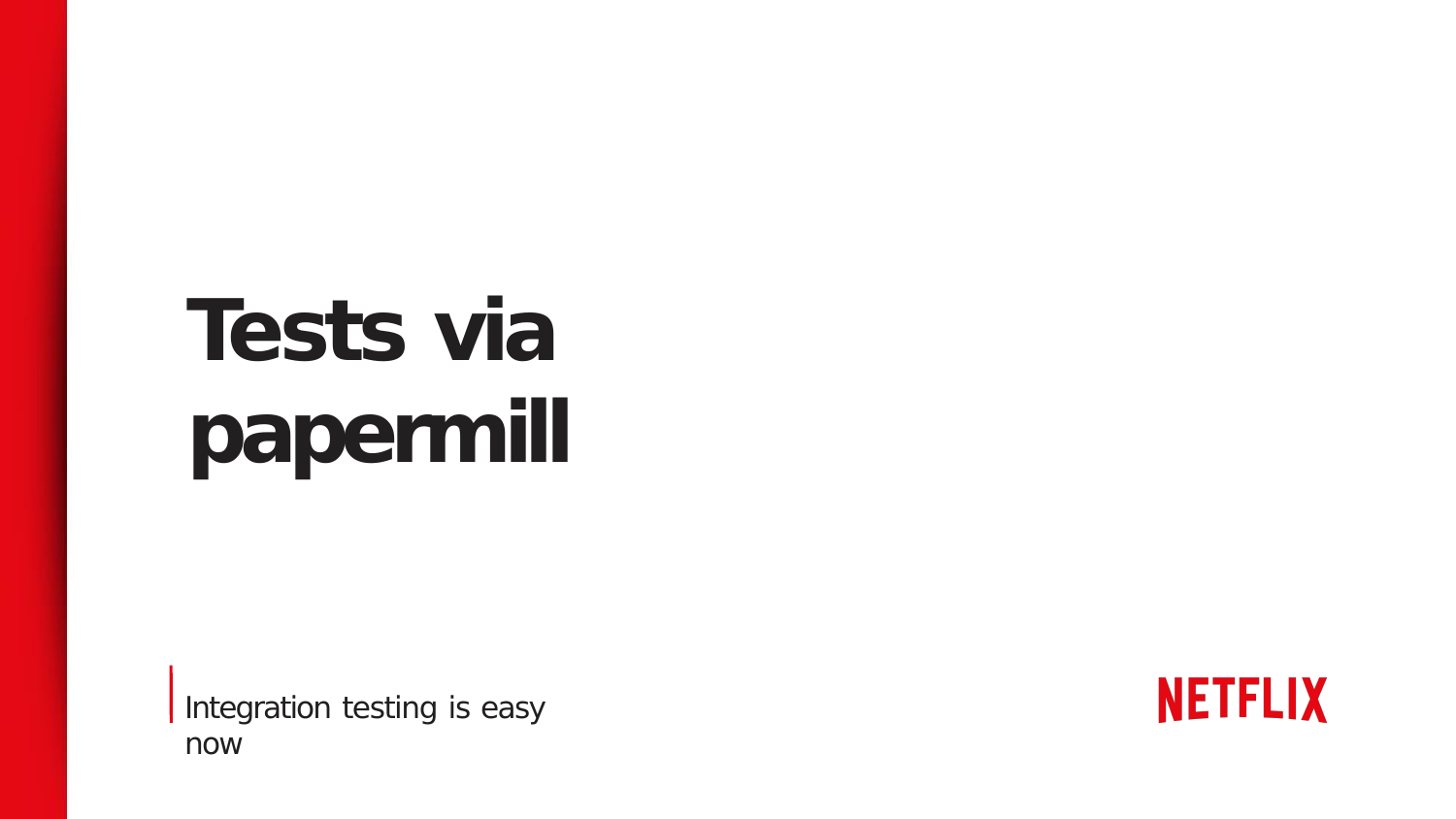

# Tests via papermill

Integration testing is easy now